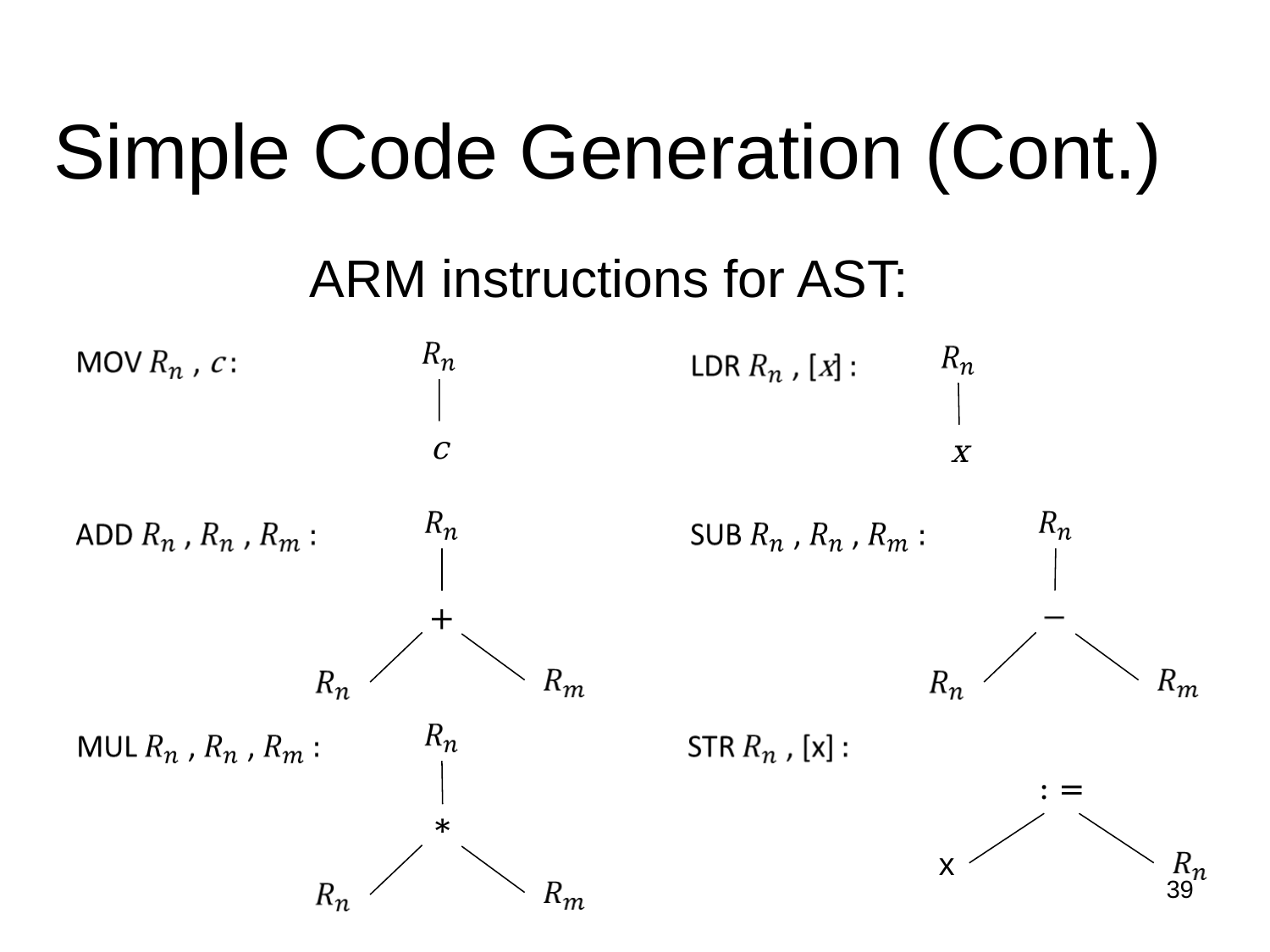

# Simple Code Generation (Cont.)
                ARM instructions for AST:

c
x

+

: =
*
x

39